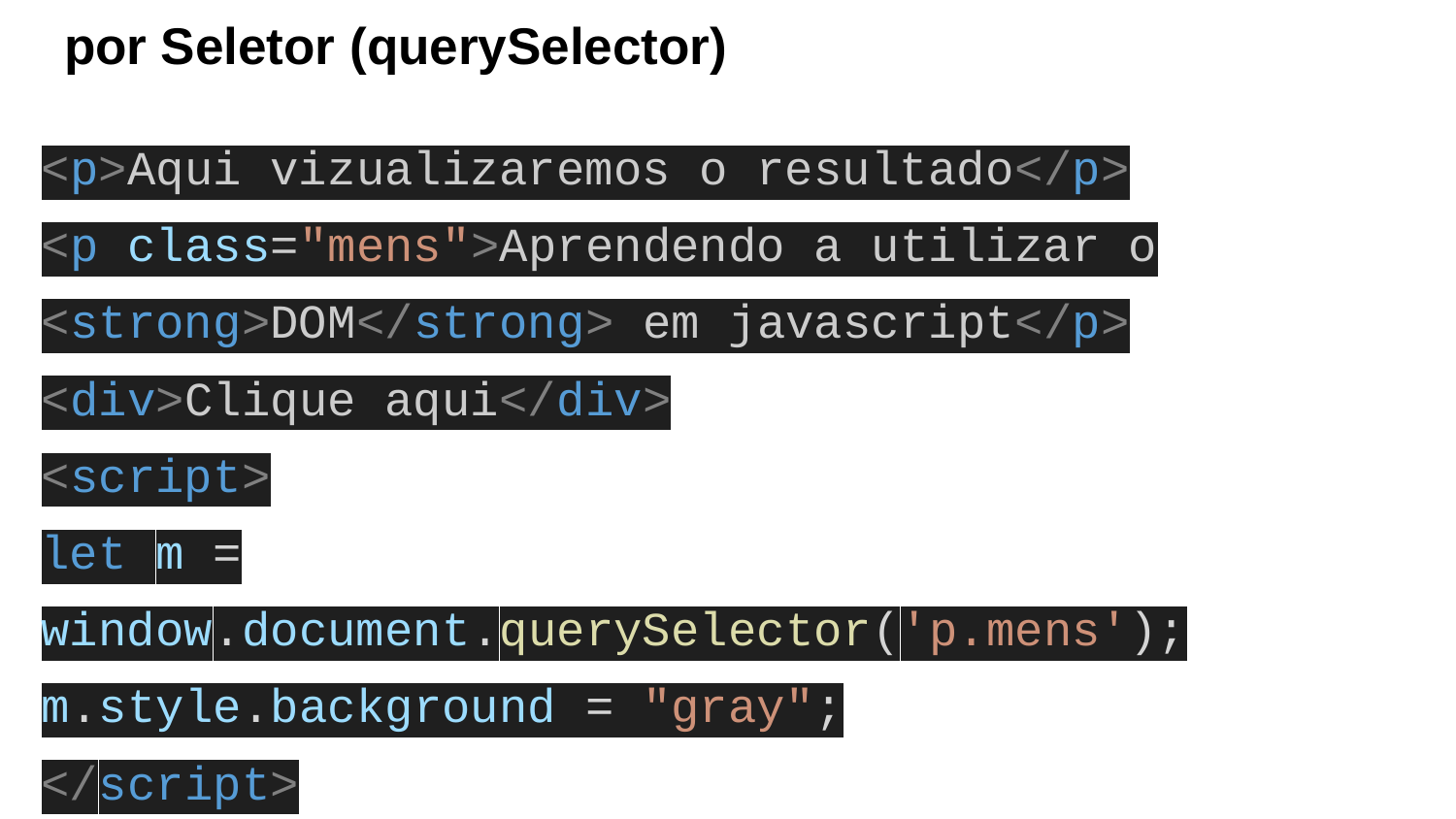

# por Seletor (querySelector)
<p>Aqui vizualizaremos o resultado</p>
<p class="mens">Aprendendo a utilizar o <strong>DOM</strong> em javascript</p>
<div>Clique aqui</div>
<script>
let m = window.document.querySelector('p.mens');
m.style.background = "gray";
</script>